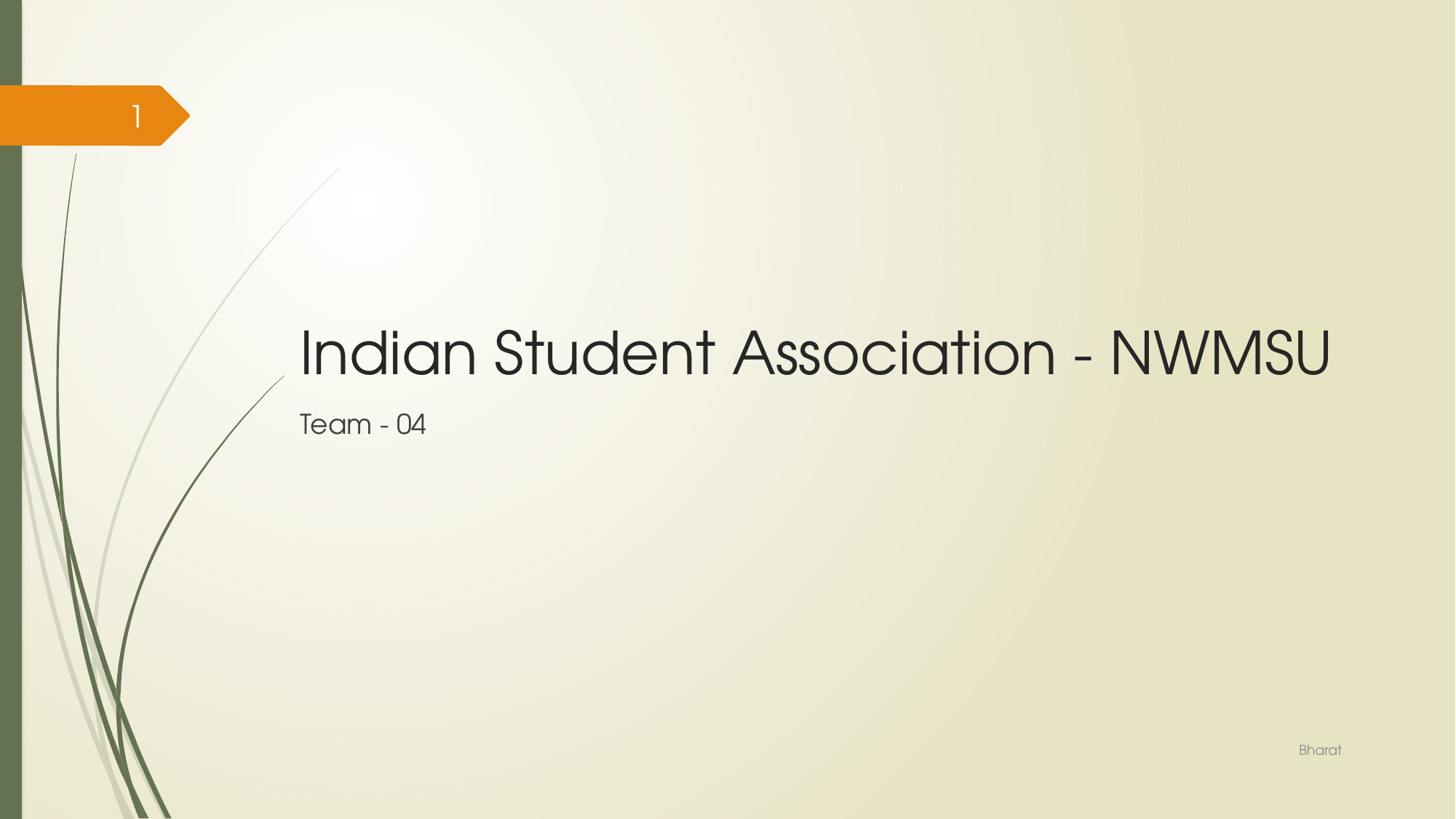

1
# Indian Student Association - NWMSU
Team - 04
Bharat